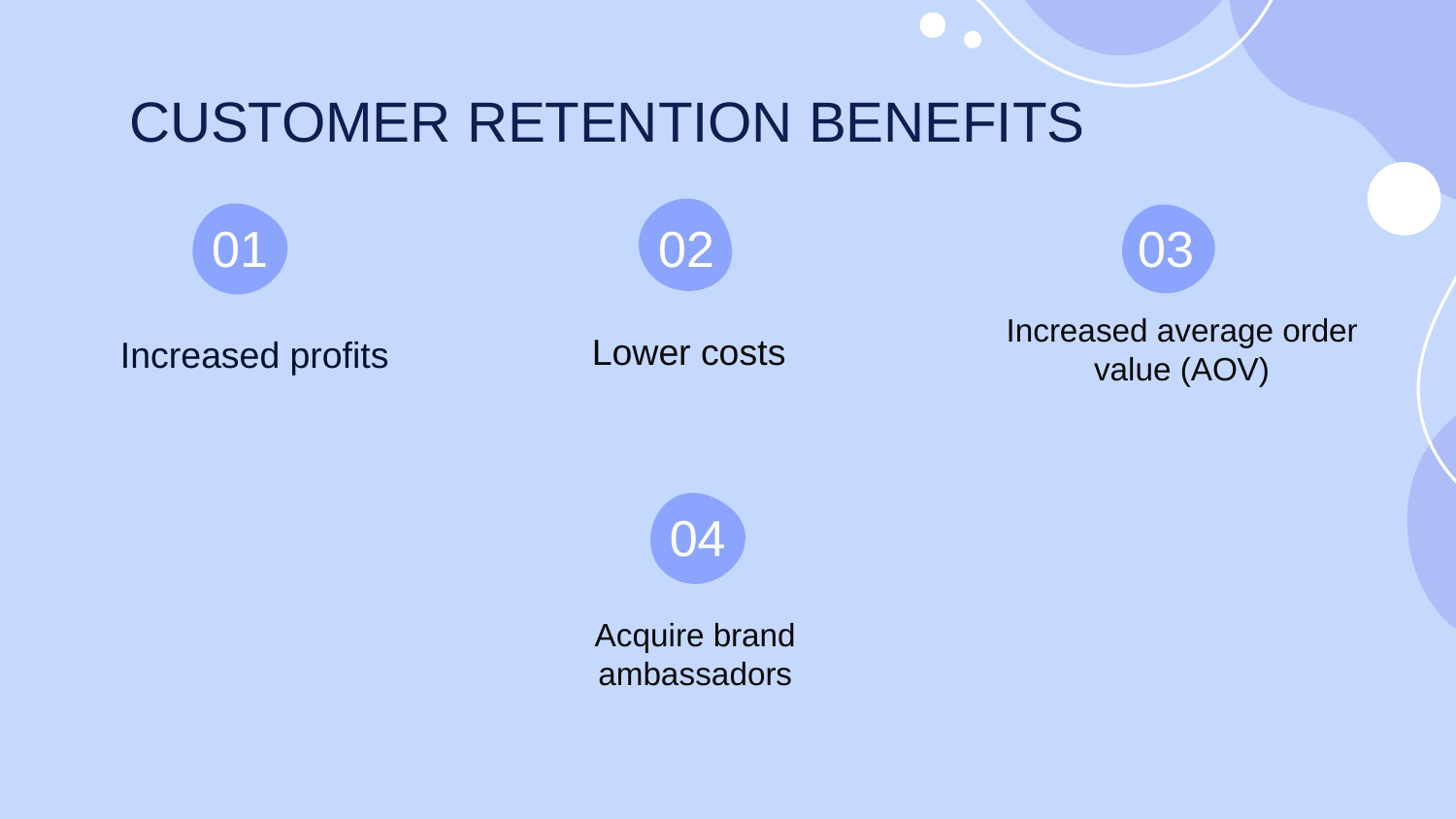

# CUSTOMER RETENTION BENEFITS

01
02
03
Increased average order value (AOV)
Increased profits
Lower costs

04
Acquire brand ambassadors